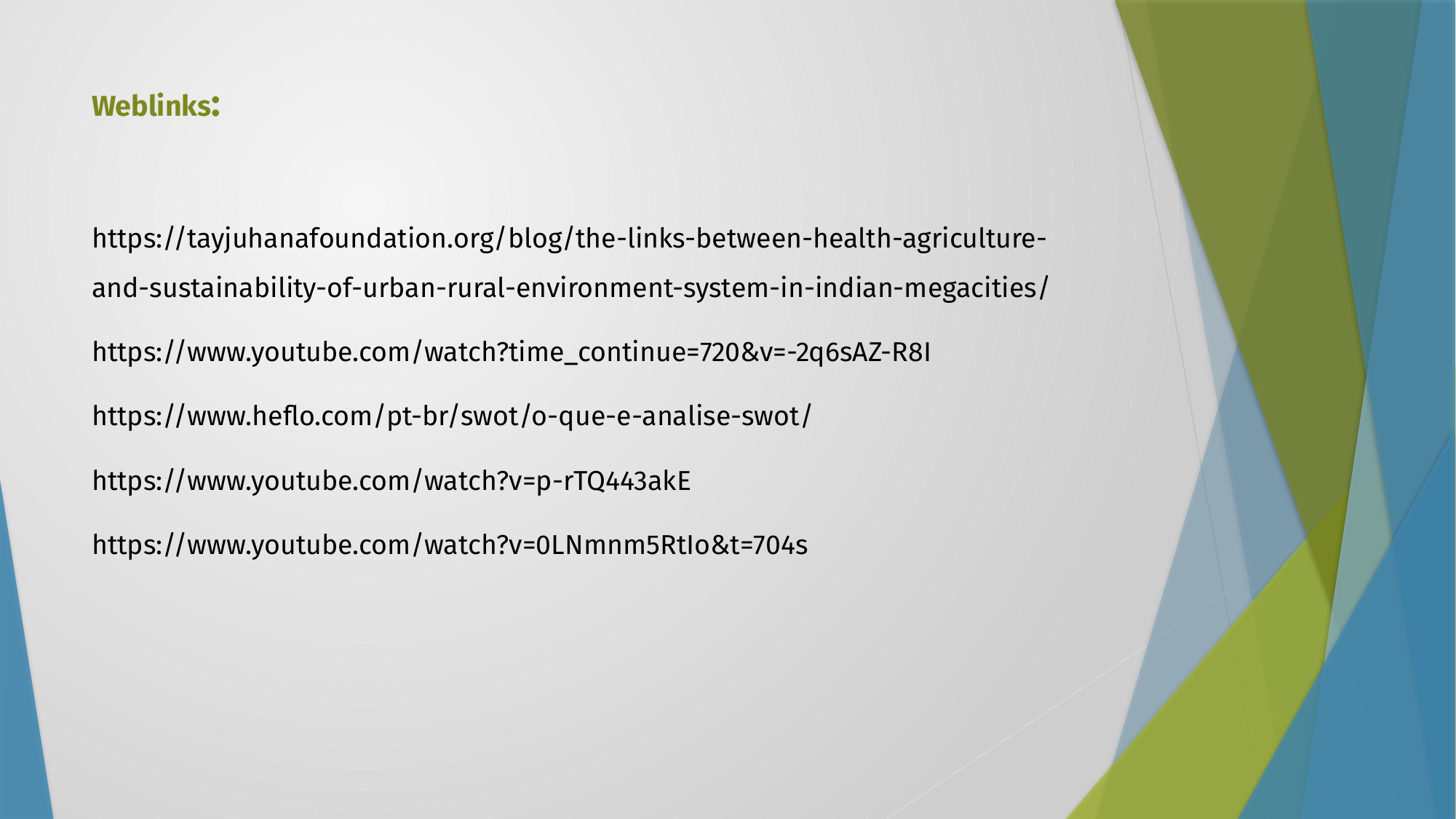

# Weblinks:
https://tayjuhanafoundation.org/blog/the-links-between-health-agriculture-and-sustainability-of-urban-rural-environment-system-in-indian-megacities/
https://www.youtube.com/watch?time_continue=720&v=-2q6sAZ-R8I
https://www.heflo.com/pt-br/swot/o-que-e-analise-swot/
https://www.youtube.com/watch?v=p-rTQ443akE
https://www.youtube.com/watch?v=0LNmnm5RtIo&t=704s